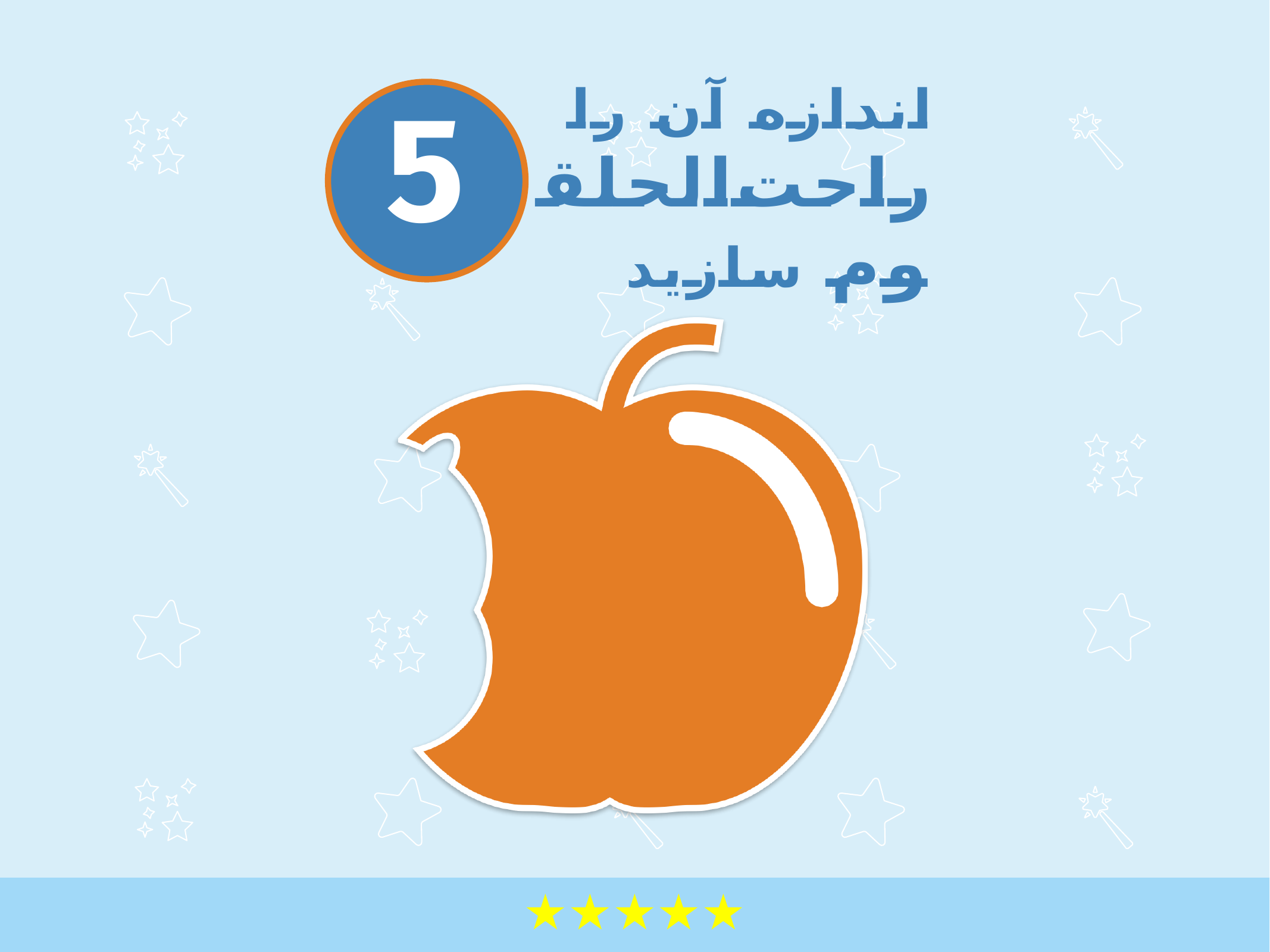

# اندازه آن را راحت‌الحلقوم سازید

5

★★★★★